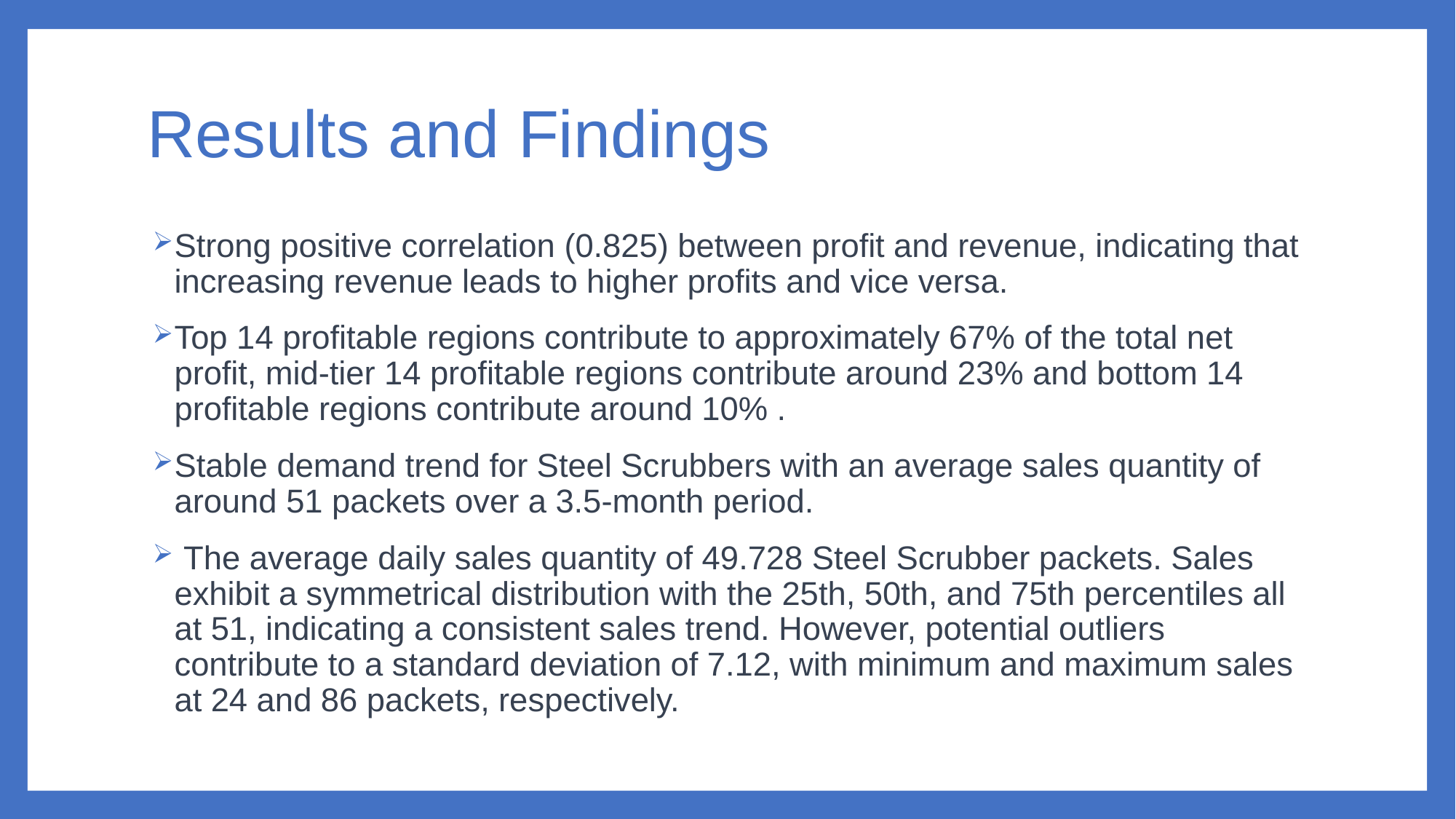

# Results and Findings
Strong positive correlation (0.825) between profit and revenue, indicating that increasing revenue leads to higher profits and vice versa.
Top 14 profitable regions contribute to approximately 67% of the total net profit, mid-tier 14 profitable regions contribute around 23% and bottom 14 profitable regions contribute around 10% .
Stable demand trend for Steel Scrubbers with an average sales quantity of around 51 packets over a 3.5-month period.
 The average daily sales quantity of 49.728 Steel Scrubber packets. Sales exhibit a symmetrical distribution with the 25th, 50th, and 75th percentiles all at 51, indicating a consistent sales trend. However, potential outliers contribute to a standard deviation of 7.12, with minimum and maximum sales at 24 and 86 packets, respectively.